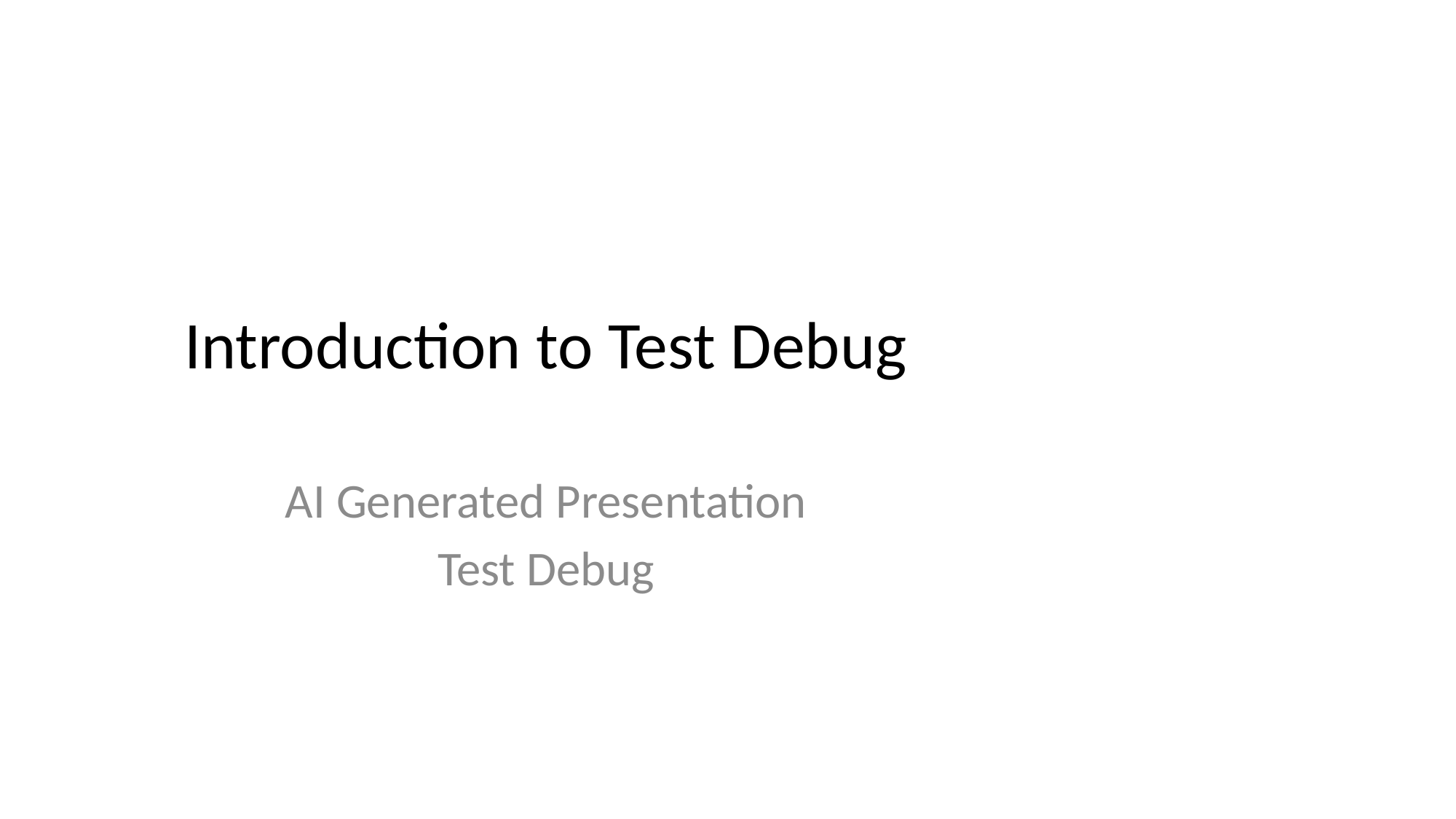

# Introduction to Test Debug
AI Generated Presentation
Test Debug